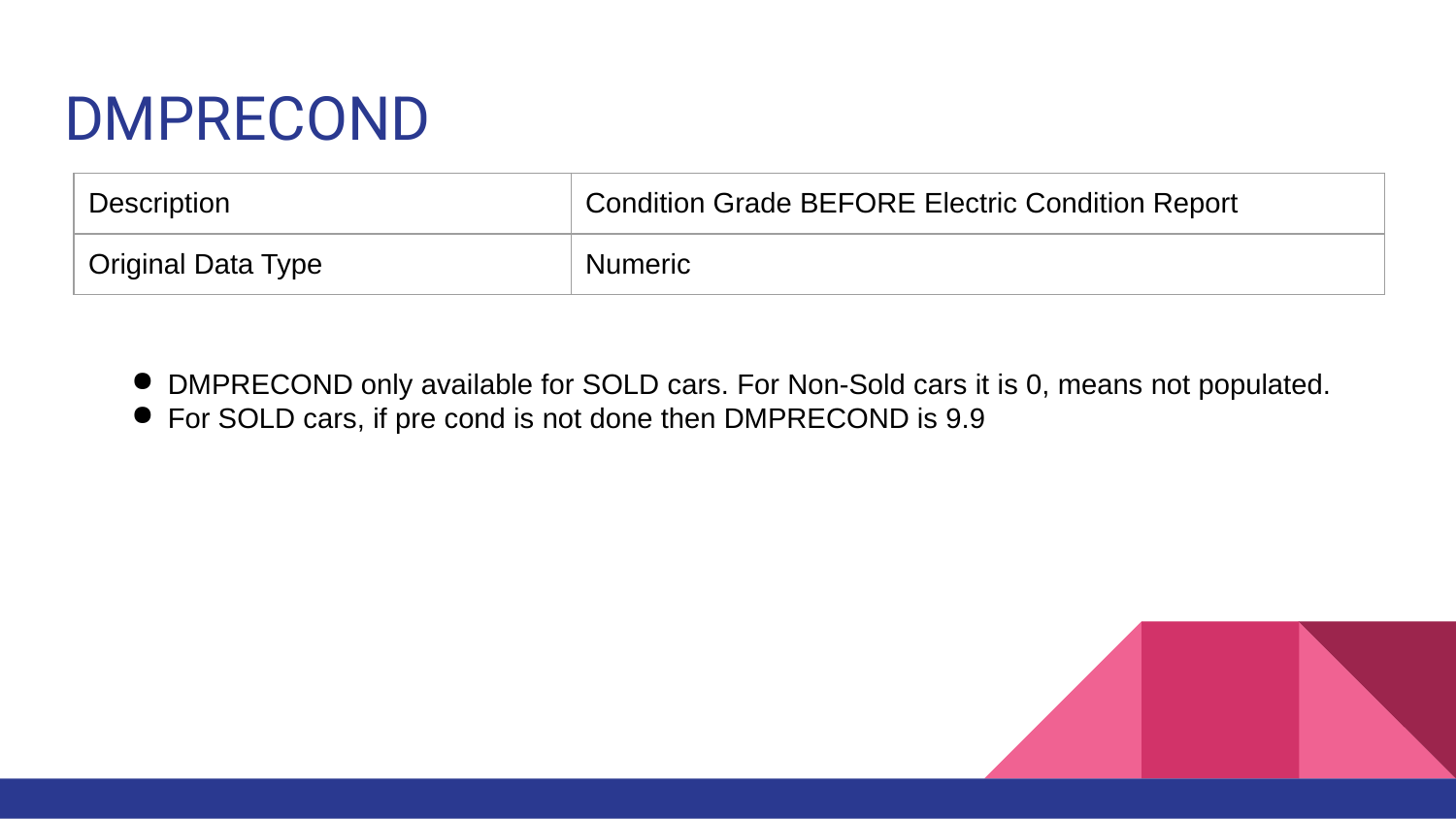

# DMPRECOND
| Description | Condition Grade BEFORE Electric Condition Report |
| --- | --- |
| Original Data Type | Numeric |
DMPRECOND only available for SOLD cars. For Non-Sold cars it is 0, means not populated.
For SOLD cars, if pre cond is not done then DMPRECOND is 9.9